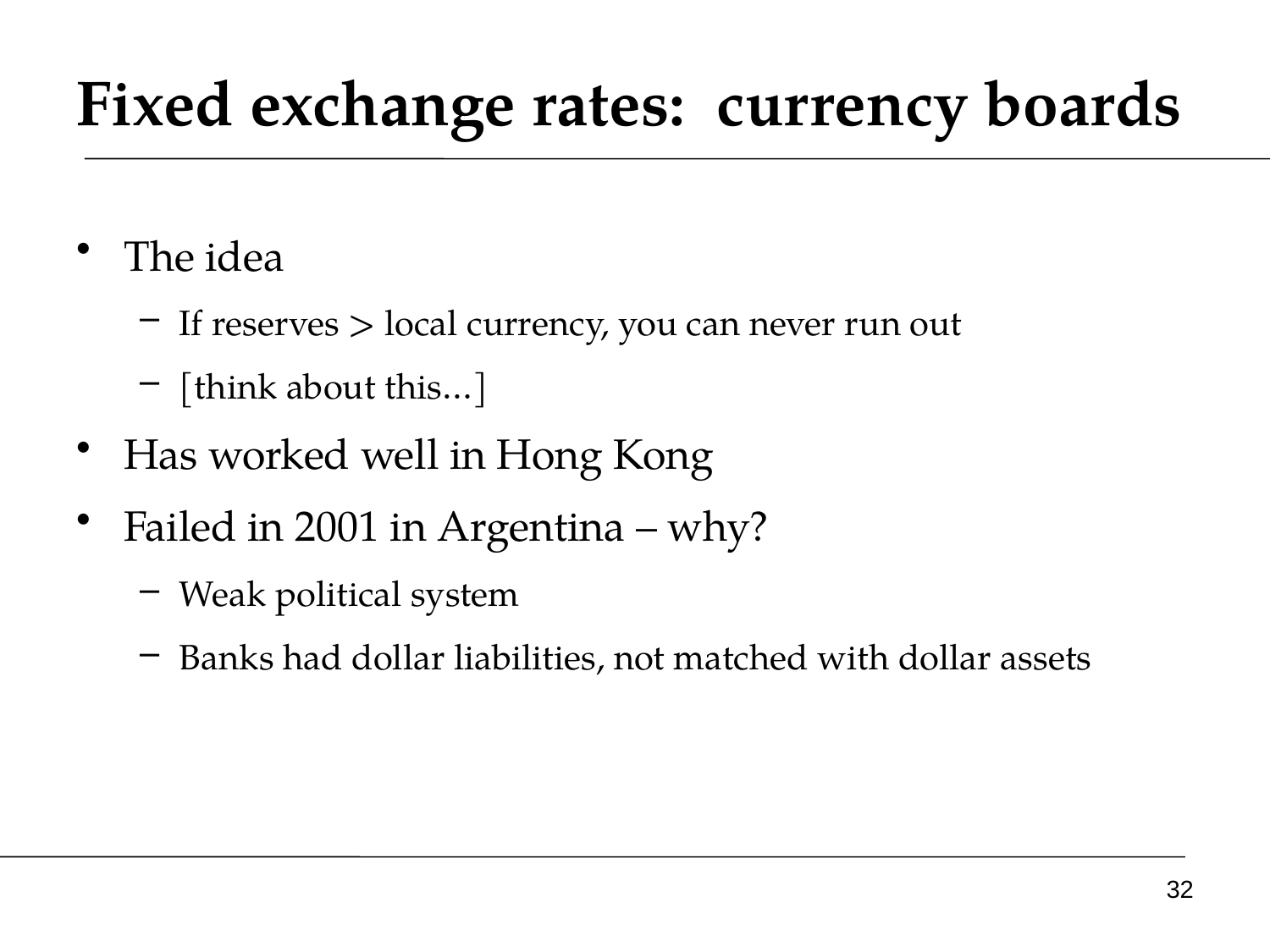

# Fixed exchange rates:  currency boards
The idea
If reserves > local currency, you can never run out
[think about this…]
Has worked well in Hong Kong
Failed in 2001 in Argentina – why?
Weak political system
Banks had dollar liabilities, not matched with dollar assets
32